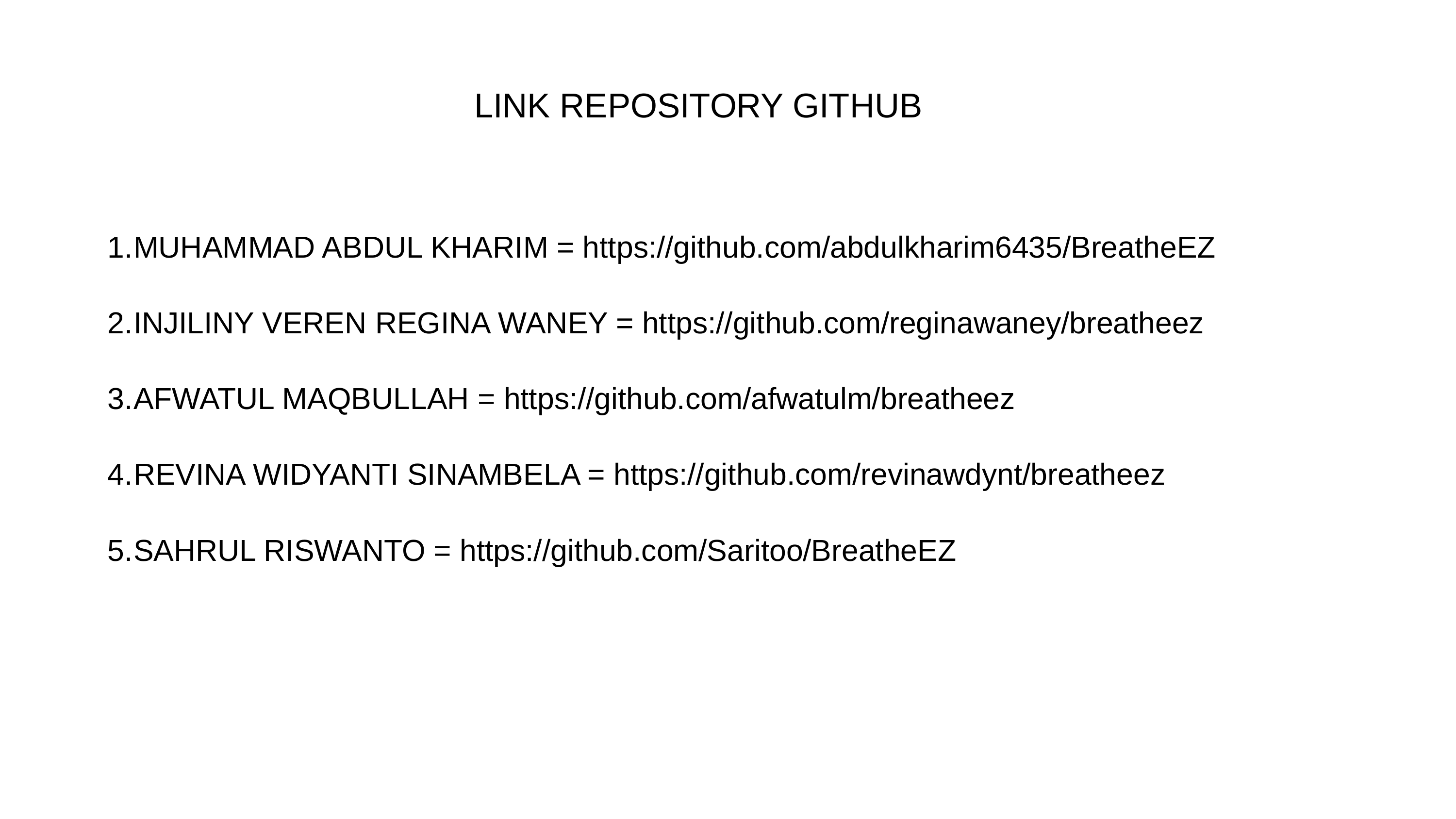

LINK REPOSITORY GITHUB
MUHAMMAD ABDUL KHARIM = https://github.com/abdulkharim6435/BreatheEZ
INJILINY VEREN REGINA WANEY = https://github.com/reginawaney/breatheez
AFWATUL MAQBULLAH = https://github.com/afwatulm/breatheez
REVINA WIDYANTI SINAMBELA = https://github.com/revinawdynt/breatheez
SAHRUL RISWANTO = https://github.com/Saritoo/BreatheEZ